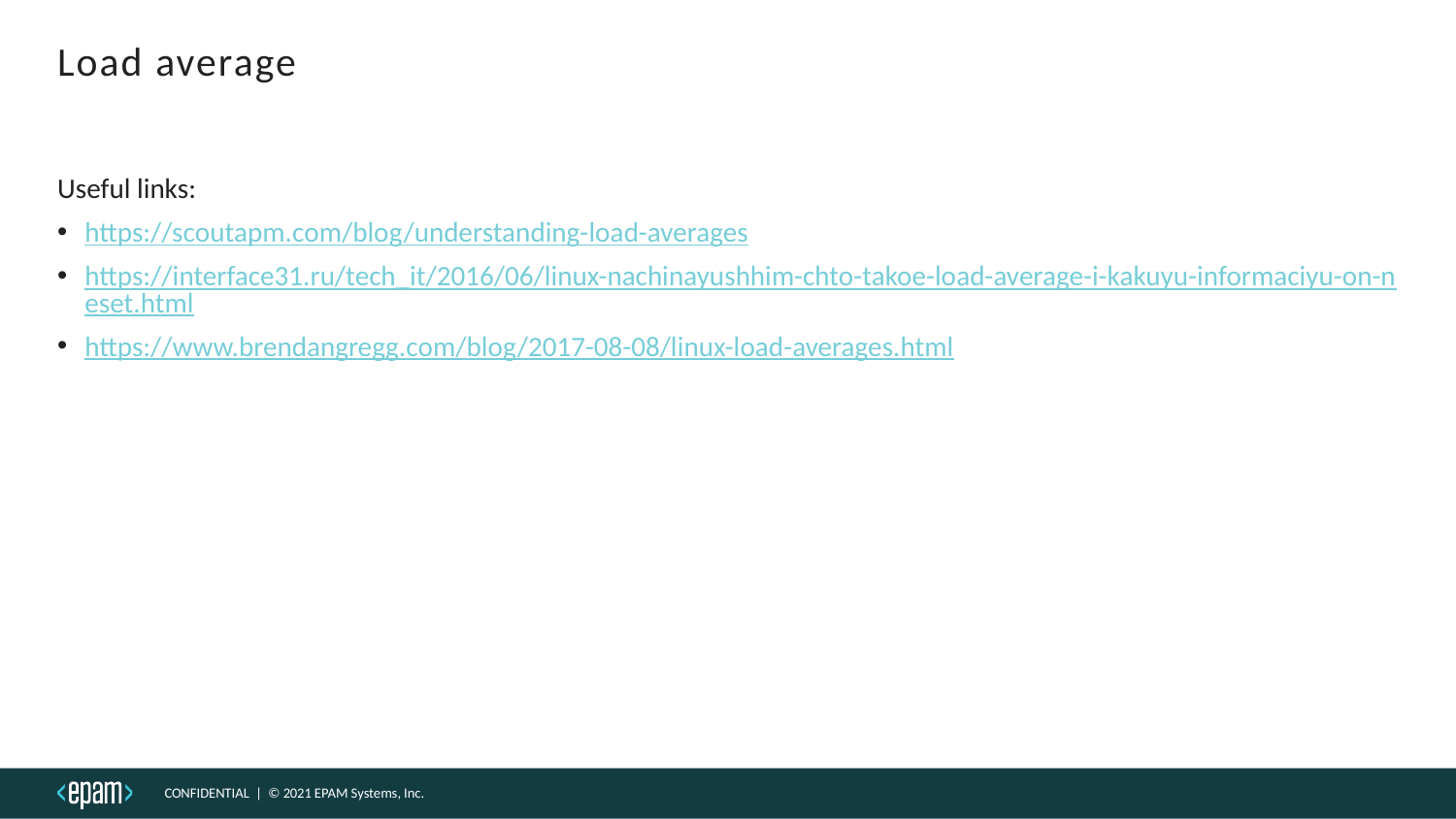

# Load average
Useful links:
https://scoutapm.com/blog/understanding-load-averages
https://interface31.ru/tech_it/2016/06/linux-nachinayushhim-chto-takoe-load-average-i-kakuyu-informaciyu-on-neset.html
https://www.brendangregg.com/blog/2017-08-08/linux-load-averages.html